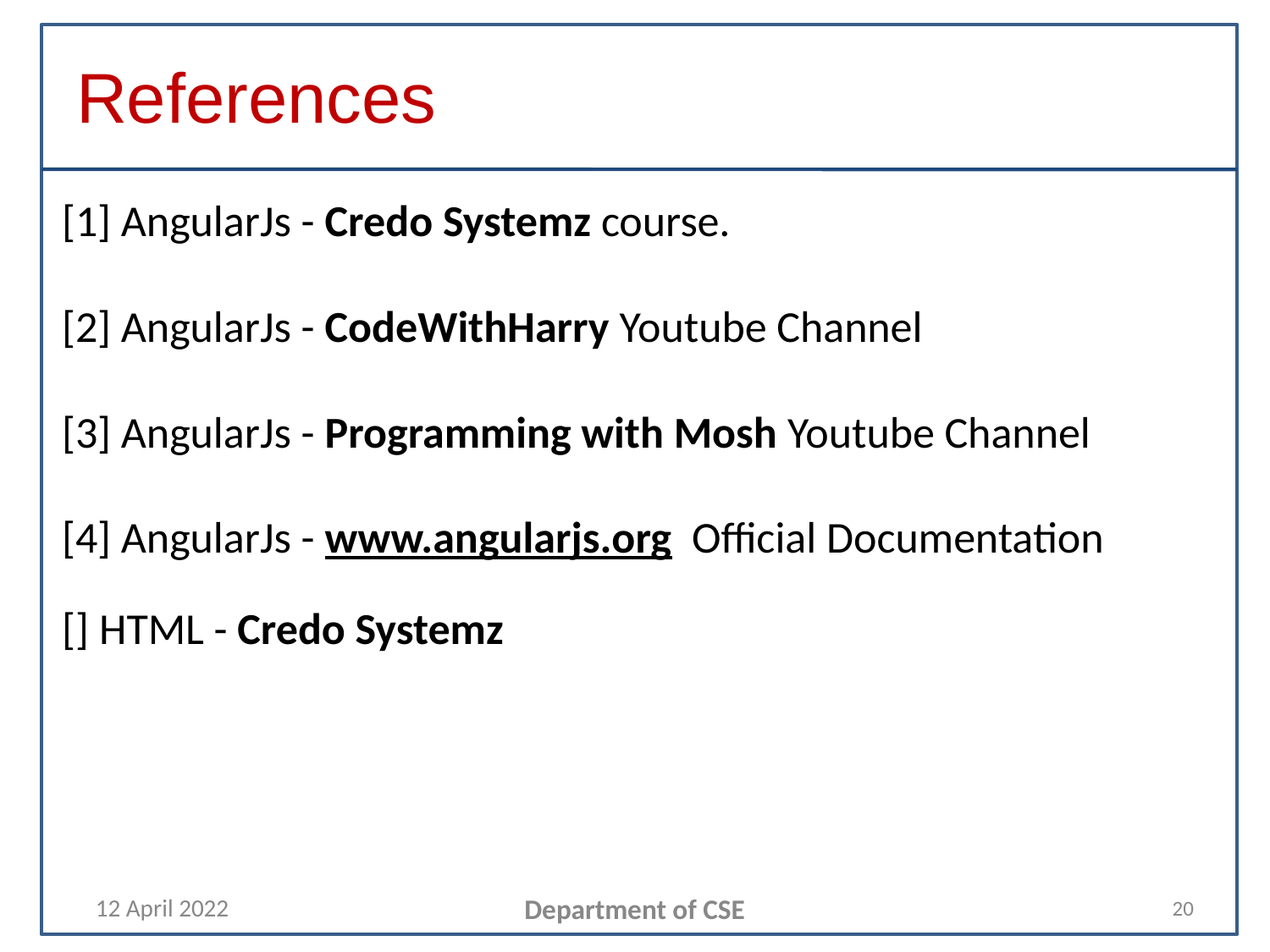

References
[1] AngularJs - Credo Systemz course.

[2] AngularJs - CodeWithHarry Youtube Channel

[3] AngularJs - Programming with Mosh Youtube Channel

[4] AngularJs - www.angularjs.org  Official Documentation

[] HTML - Credo Systemz
12 April 2022
Department of CSE
20